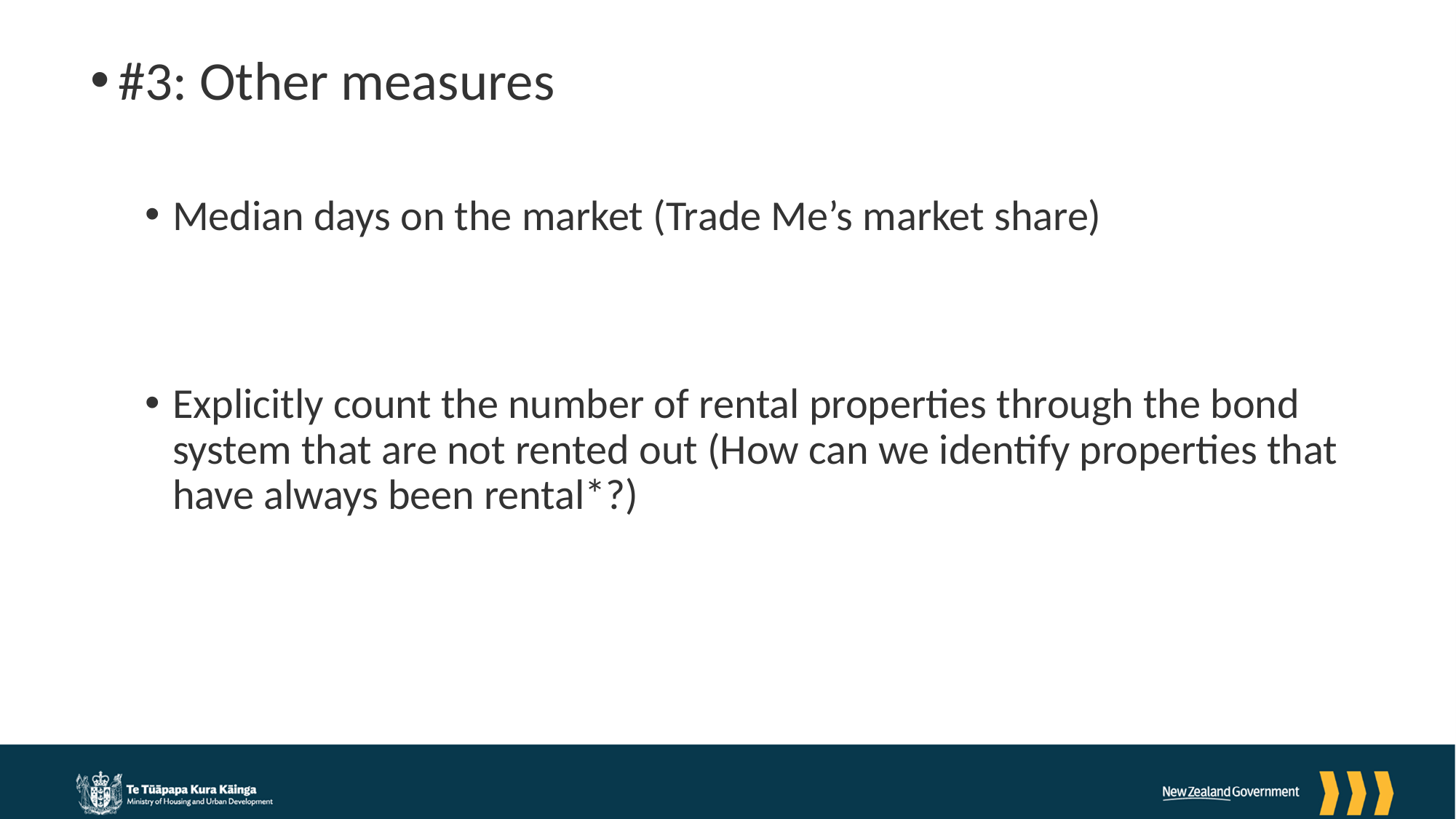

#3: Other measures

Median days on the market (Trade Me’s market share)

Explicitly count the number of rental properties through the bond system that are not rented out (How can we identify properties that have always been rental*?)